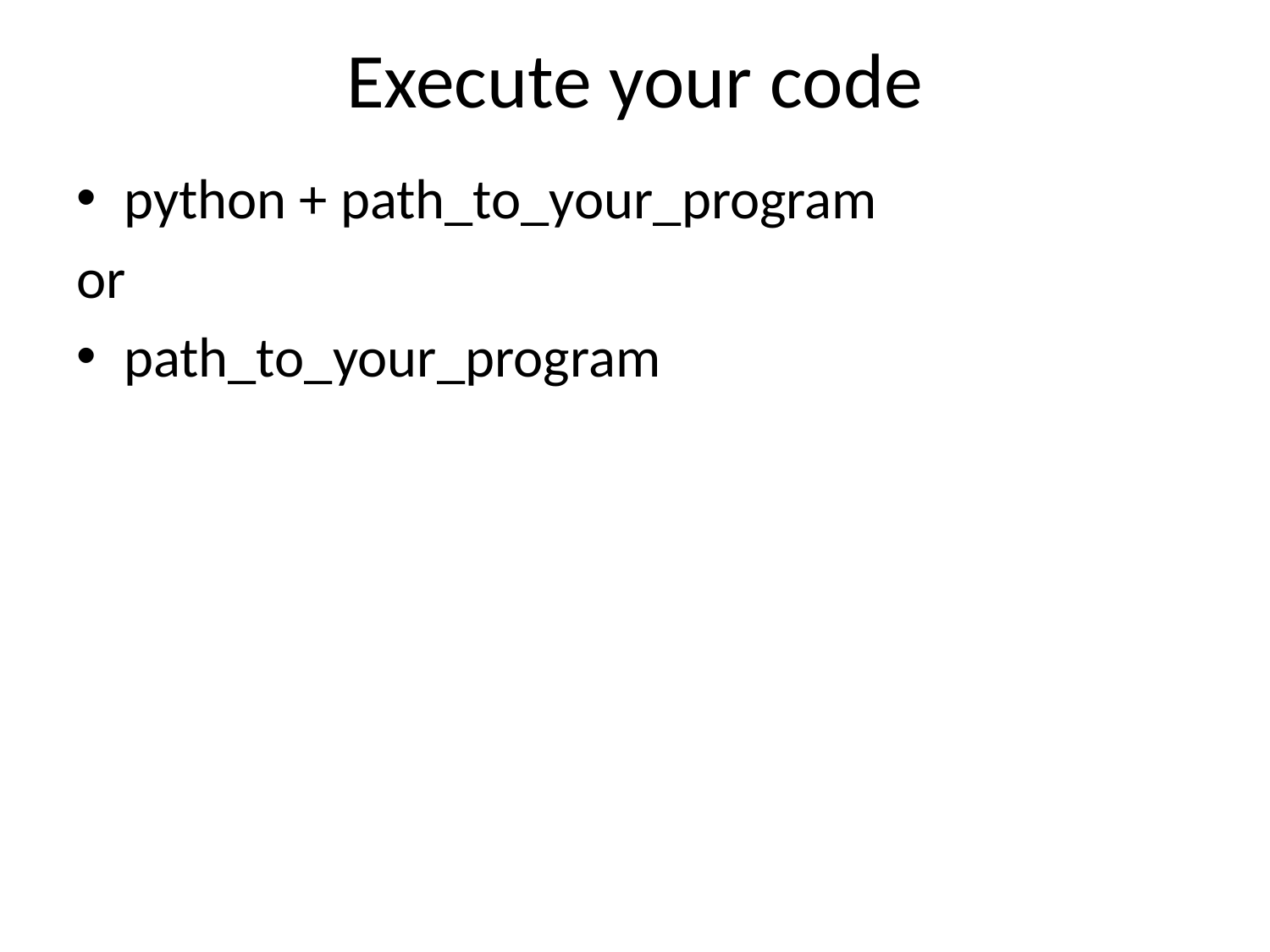

# Execute your code
python + path_to_your_program
or
path_to_your_program